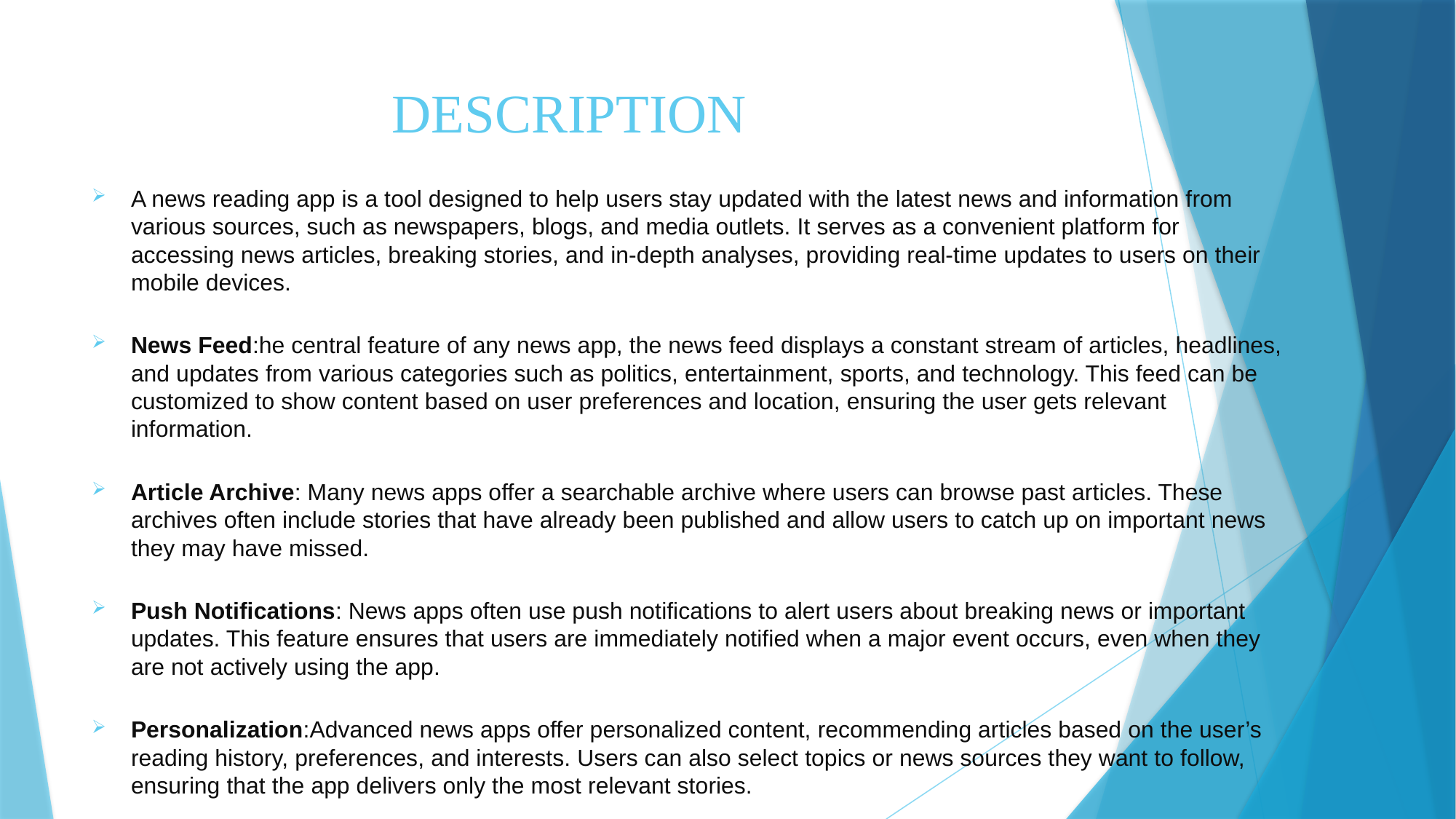

# DESCRIPTION

A news reading app is a tool designed to help users stay updated with the latest news and information from various sources, such as newspapers, blogs, and media outlets. It serves as a convenient platform for accessing news articles, breaking stories, and in-depth analyses, providing real-time updates to users on their mobile devices.

News Feed:he central feature of any news app, the news feed displays a constant stream of articles, headlines, and updates from various categories such as politics, entertainment, sports, and technology. This feed can be customized to show content based on user preferences and location, ensuring the user gets relevant information.

Article Archive: Many news apps offer a searchable archive where users can browse past articles. These archives often include stories that have already been published and allow users to catch up on important news they may have missed.

Push Notifications: News apps often use push notifications to alert users about breaking news or important updates. This feature ensures that users are immediately notified when a major event occurs, even when they are not actively using the app.

Personalization:Advanced news apps offer personalized content, recommending articles based on the user’s reading history, preferences, and interests. Users can also select topics or news sources they want to follow, ensuring that the app delivers only the most relevant stories.